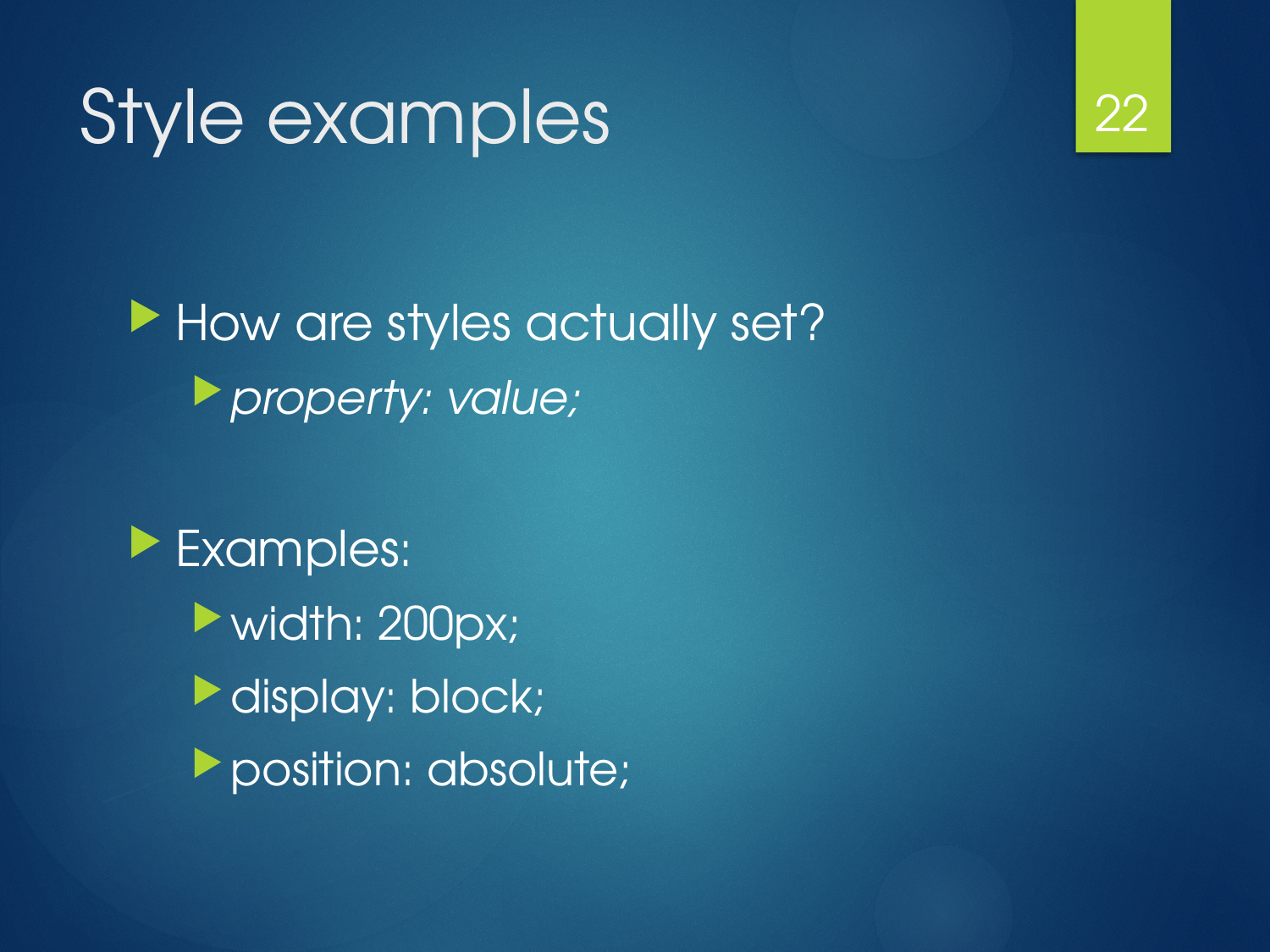

22
# Style examples
How are styles actually set?
property: value;

Examples:
width: 200px;
display: block;
position: absolute;